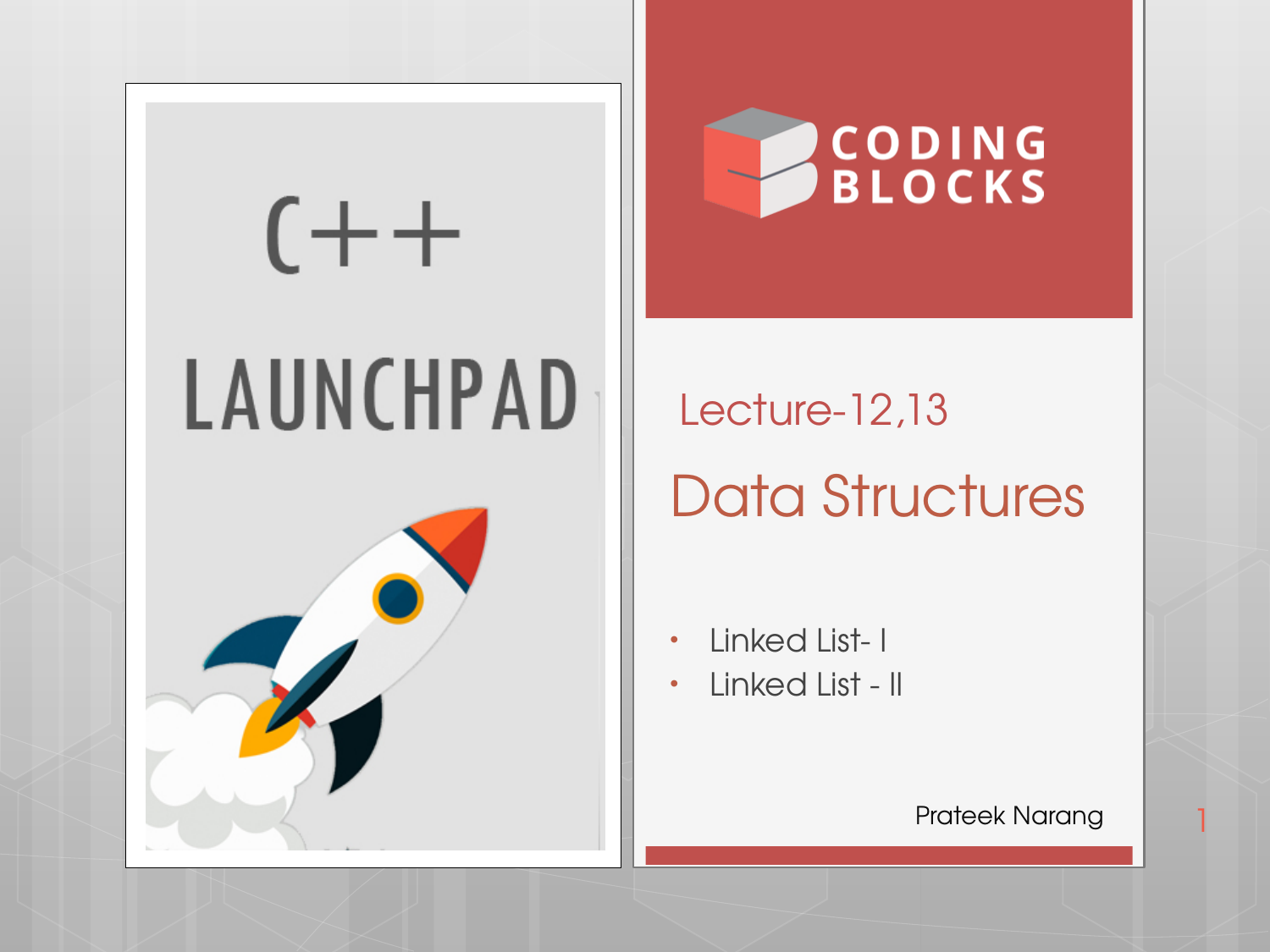

# Data Structures
Lecture-12,13
Linked List- I
Linked List - II
Prateek Narang
1